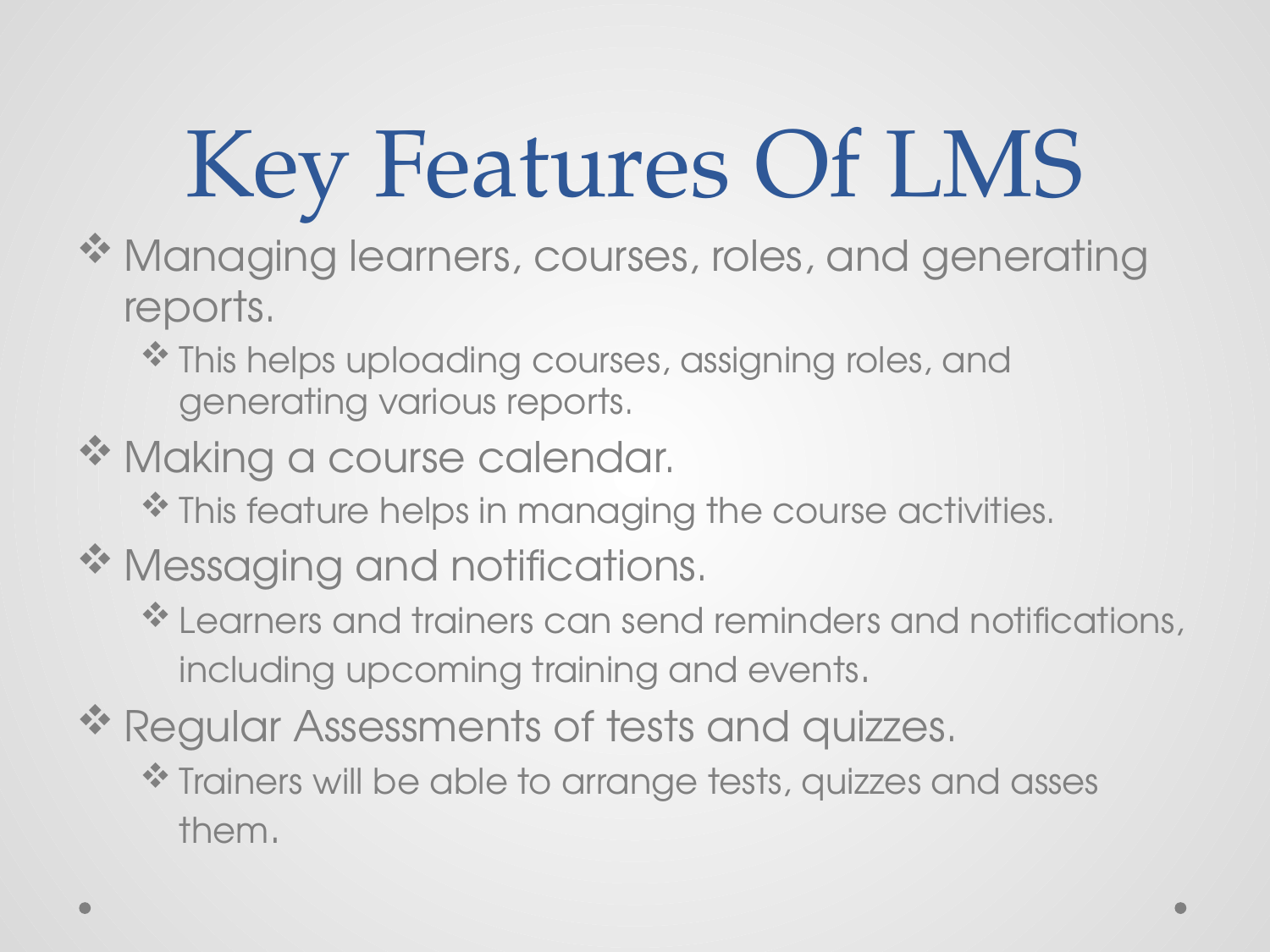

# Key Features Of LMS
Managing learners, courses, roles, and generating reports.
This helps uploading courses, assigning roles, and generating various reports.
Making a course calendar.
This feature helps in managing the course activities.
Messaging and notifications.
Learners and trainers can send reminders and notifications, including upcoming training and events.
Regular Assessments of tests and quizzes.
Trainers will be able to arrange tests, quizzes and asses them.